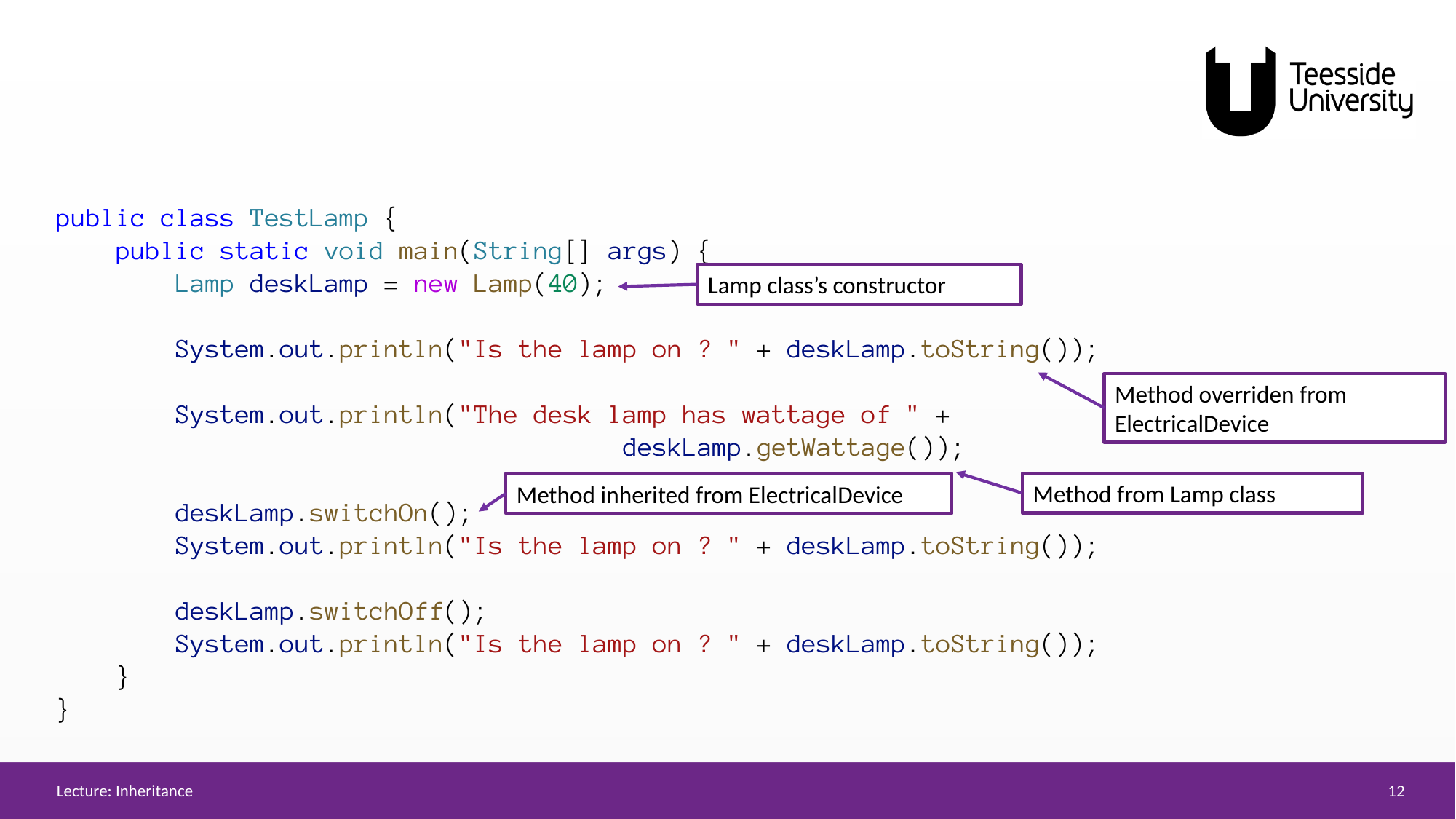

#
public class TestLamp {
    public static void main(String[] args) {
        Lamp deskLamp = new Lamp(40);
        System.out.println("Is the lamp on ? " + deskLamp.toString());
        System.out.println("The desk lamp has wattage of " +
                                      deskLamp.getWattage());
        deskLamp.switchOn();
        System.out.println("Is the lamp on ? " + deskLamp.toString());
        deskLamp.switchOff();
        System.out.println("Is the lamp on ? " + deskLamp.toString());
    }
}
Lamp class’s constructor
Method overriden from ElectricalDevice
Method from Lamp class
Method inherited from ElectricalDevice
12
Lecture: Inheritance